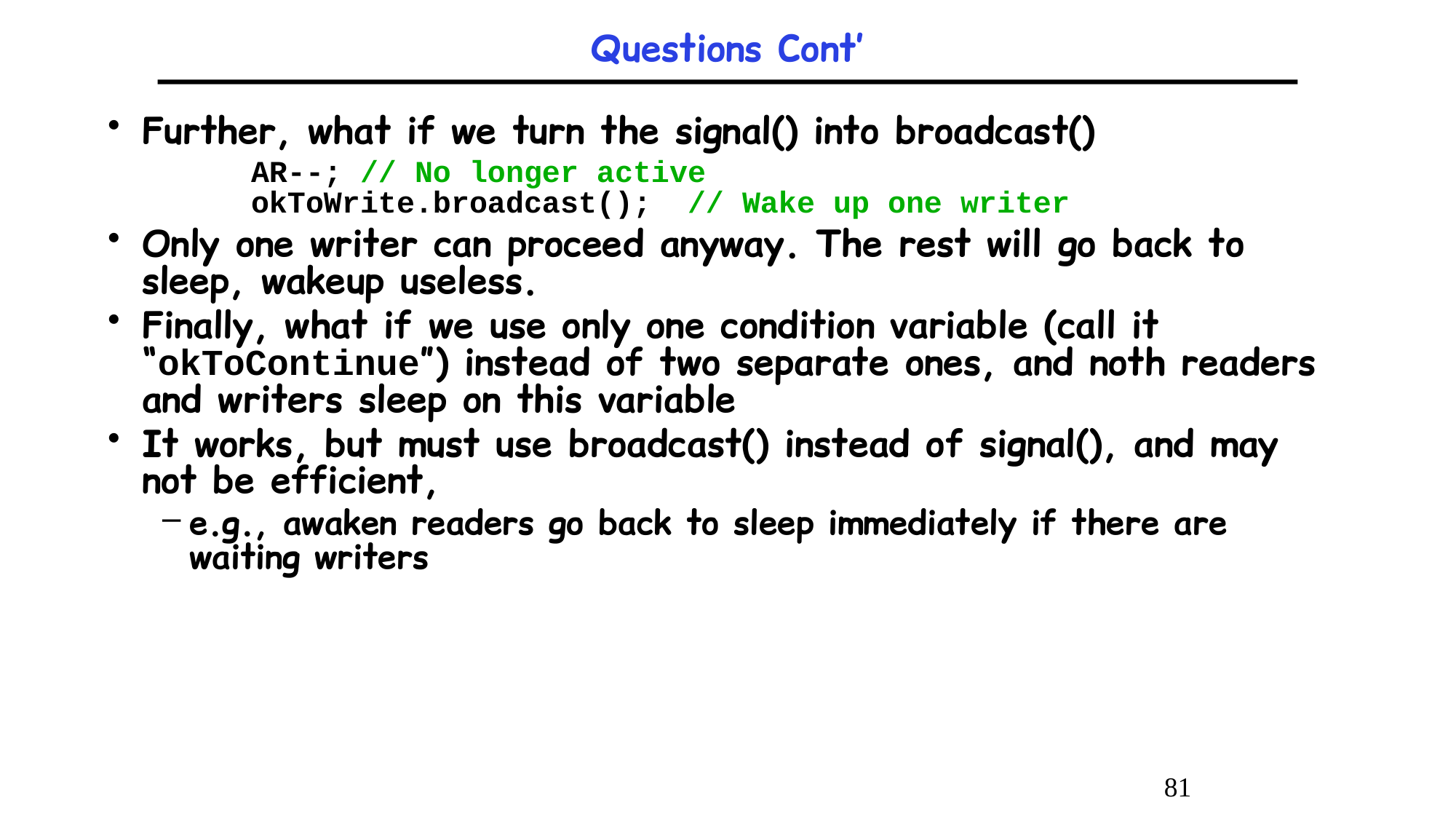

# Questions Cont’
Further, what if we turn the signal() into broadcast()
		AR--;	// No longer active
	okToWrite.broadcast(); 	// Wake up one writer
Only one writer can proceed anyway. The rest will go back to sleep, wakeup useless.
Finally, what if we use only one condition variable (call it “okToContinue”) instead of two separate ones, and noth readers and writers sleep on this variable
It works, but must use broadcast() instead of signal(), and may not be efficient,
e.g., awaken readers go back to sleep immediately if there are waiting writers

81